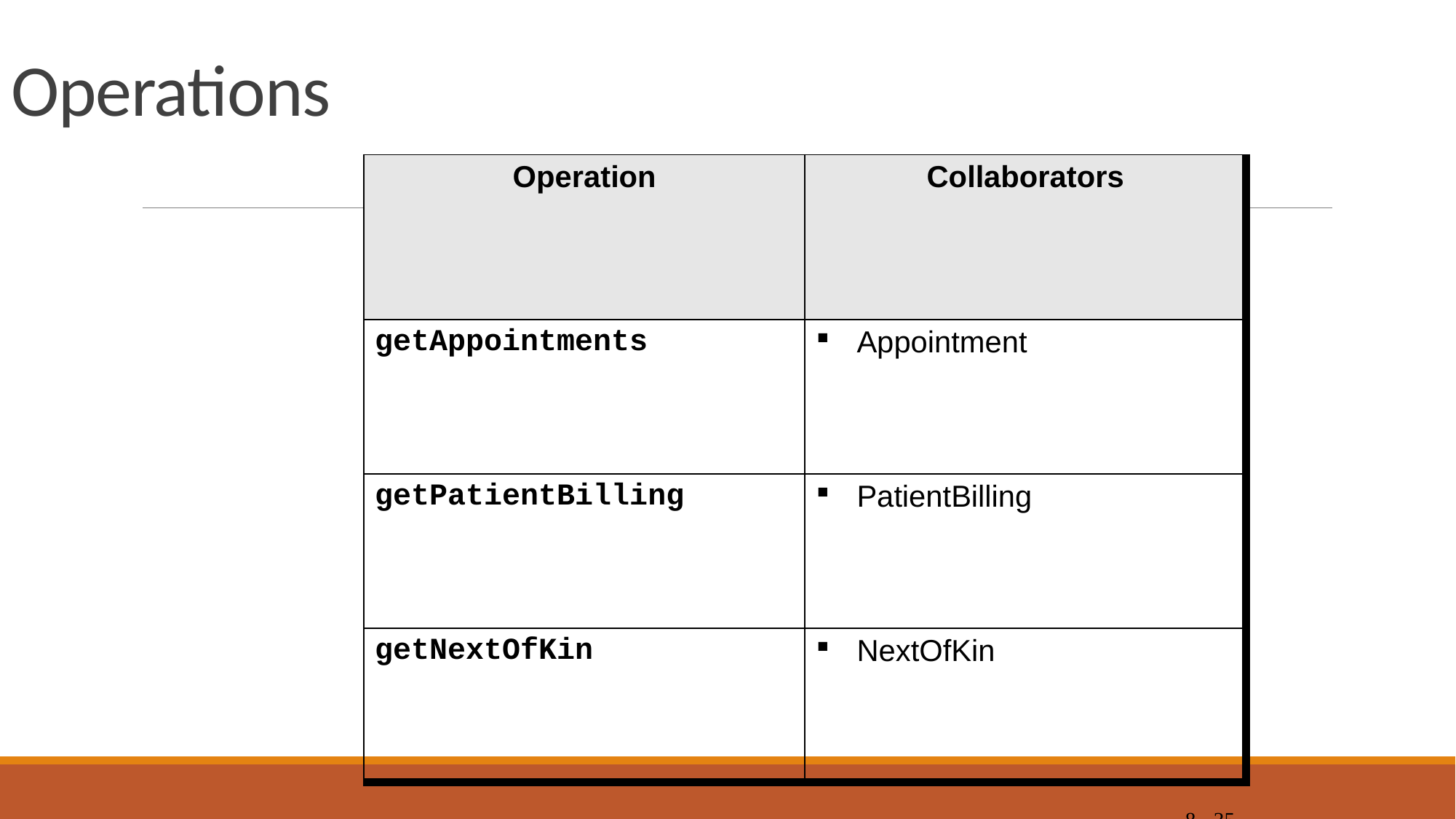

# Operations
| Operation | Collaborators |
| --- | --- |
| getAppointments | Appointment |
| getPatientBilling | PatientBilling |
| getNextOfKin | NextOfKin |
8 - 35